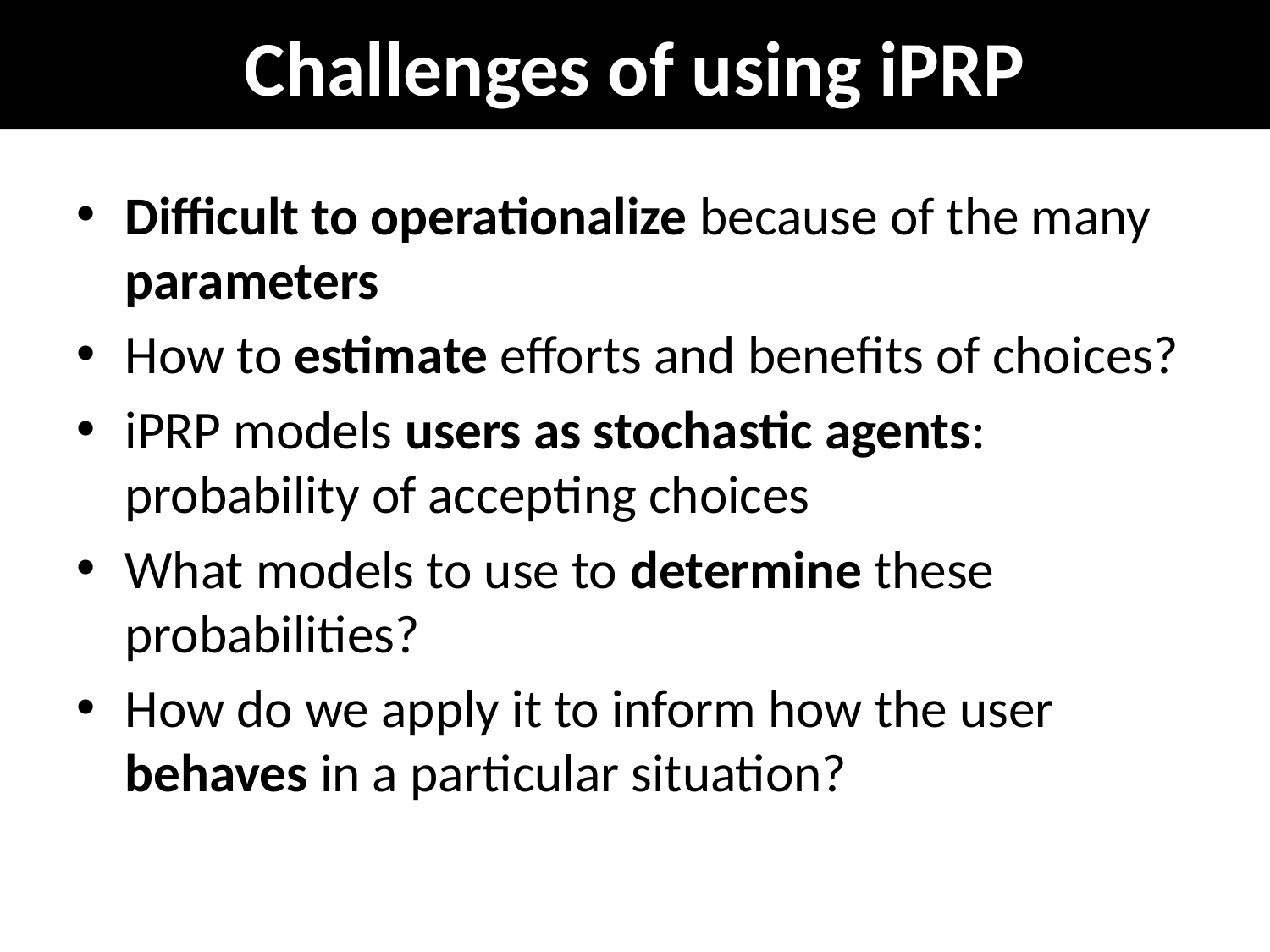

# Challenges of using iPRP
Difficult to operationalize because of the many parameters
How to estimate efforts and benefits of choices?
iPRP models users as stochastic agents: probability of accepting choices
What models to use to determine these probabilities?
How do we apply it to inform how the user behaves in a particular situation?